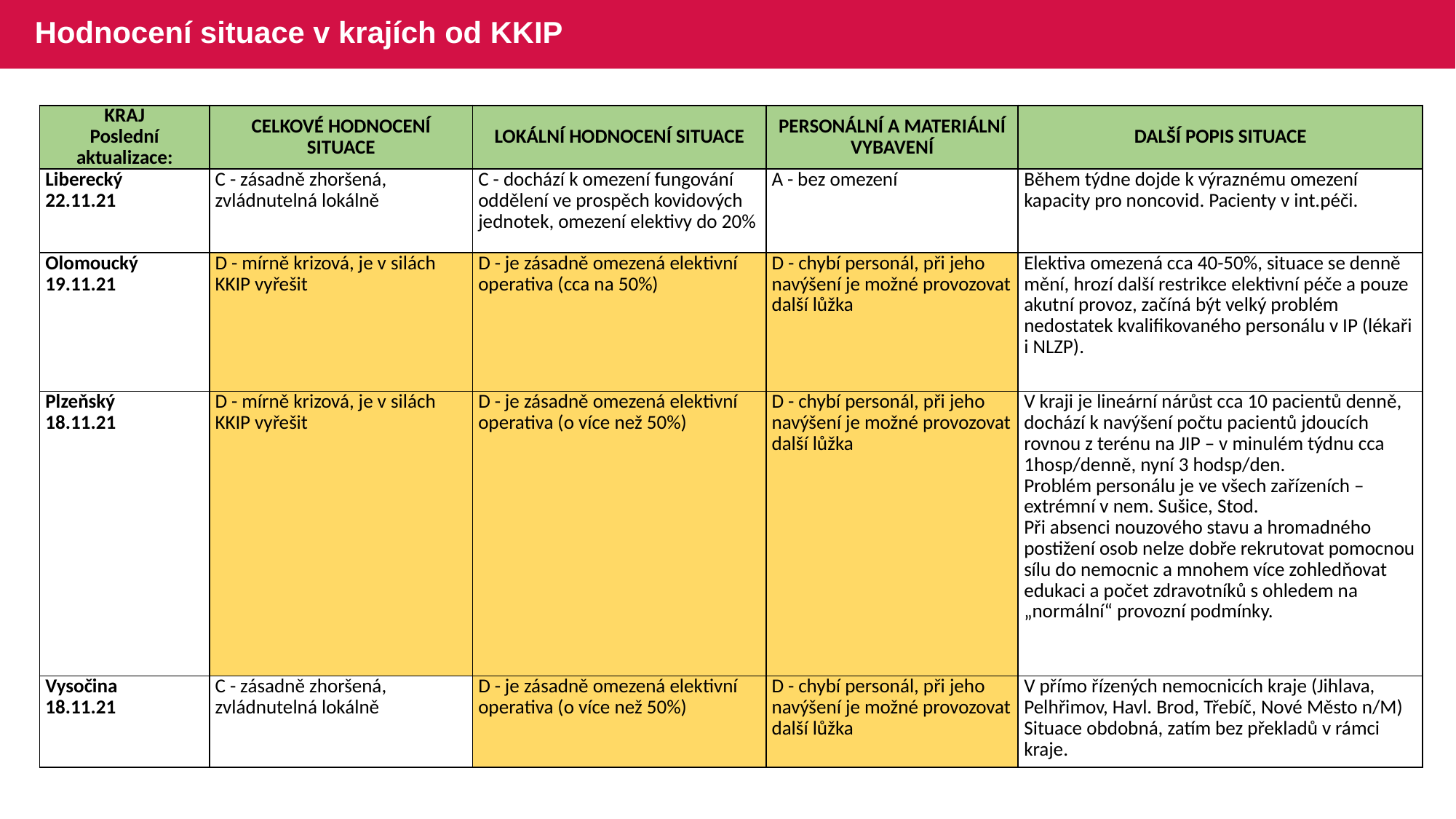

# Hodnocení situace v krajích od KKIP
| KRAJ Poslední aktualizace: | CELKOVÉ HODNOCENÍ SITUACE | LOKÁLNÍ HODNOCENÍ SITUACE | PERSONÁLNÍ A MATERIÁLNÍ VYBAVENÍ | DALŠÍ POPIS SITUACE |
| --- | --- | --- | --- | --- |
| Liberecký 22.11.21 | C - zásadně zhoršená, zvládnutelná lokálně | C - dochází k omezení fungování oddělení ve prospěch kovidových jednotek, omezení elektivy do 20% | A - bez omezení | Během týdne dojde k výraznému omezení kapacity pro noncovid. Pacienty v int.péči. |
| Olomoucký 19.11.21 | D - mírně krizová, je v silách KKIP vyřešit | D - je zásadně omezená elektivní operativa (cca na 50%) | D - chybí personál, při jeho navýšení je možné provozovat další lůžka | Elektiva omezená cca 40-50%, situace se denně mění, hrozí další restrikce elektivní péče a pouze akutní provoz, začíná být velký problém nedostatek kvalifikovaného personálu v IP (lékaři i NLZP). |
| Plzeňský 18.11.21 | D - mírně krizová, je v silách KKIP vyřešit | D - je zásadně omezená elektivní operativa (o více než 50%) | D - chybí personál, při jeho navýšení je možné provozovat další lůžka | V kraji je lineární nárůst cca 10 pacientů denně, dochází k navýšení počtu pacientů jdoucích rovnou z terénu na JIP – v minulém týdnu cca 1hosp/denně, nyní 3 hodsp/den. Problém personálu je ve všech zařízeních – extrémní v nem. Sušice, Stod. Při absenci nouzového stavu a hromadného postižení osob nelze dobře rekrutovat pomocnou sílu do nemocnic a mnohem více zohledňovat edukaci a počet zdravotníků s ohledem na „normální“ provozní podmínky. |
| Vysočina 18.11.21 | C - zásadně zhoršená, zvládnutelná lokálně | D - je zásadně omezená elektivní operativa (o více než 50%) | D - chybí personál, při jeho navýšení je možné provozovat další lůžka | V přímo řízených nemocnicích kraje (Jihlava, Pelhřimov, Havl. Brod, Třebíč, Nové Město n/M) Situace obdobná, zatím bez překladů v rámci kraje. |